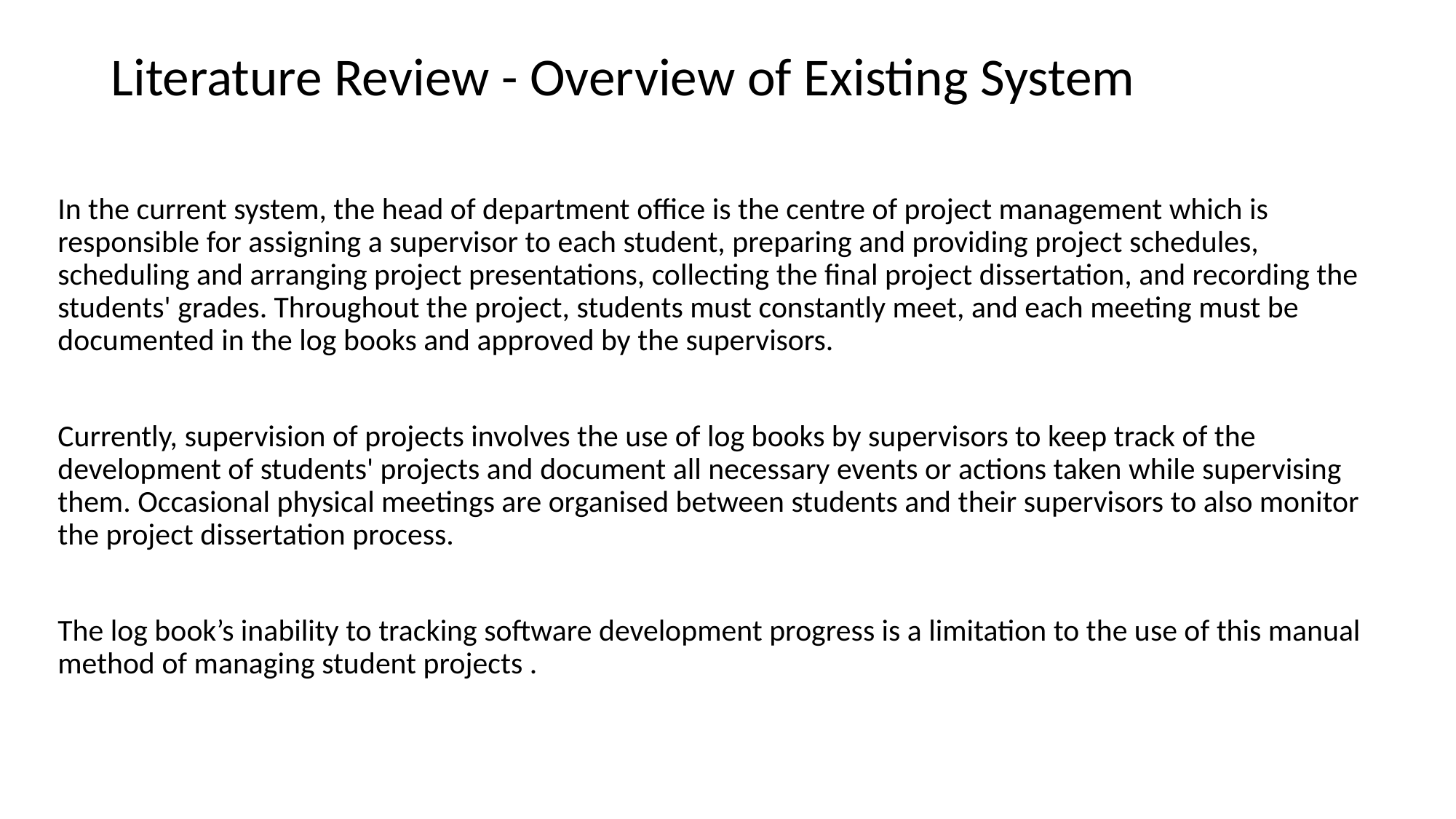

# Literature Review - Overview of Existing System

In the current system, the head of department office is the centre of project management which is responsible for assigning a supervisor to each student, preparing and providing project schedules, scheduling and arranging project presentations, collecting the final project dissertation, and recording the students' grades. Throughout the project, students must constantly meet, and each meeting must be documented in the log books and approved by the supervisors.

Currently, supervision of projects involves the use of log books by supervisors to keep track of the development of students' projects and document all necessary events or actions taken while supervising them. Occasional physical meetings are organised between students and their supervisors to also monitor the project dissertation process.

The log book’s inability to tracking software development progress is a limitation to the use of this manual method of managing student projects .